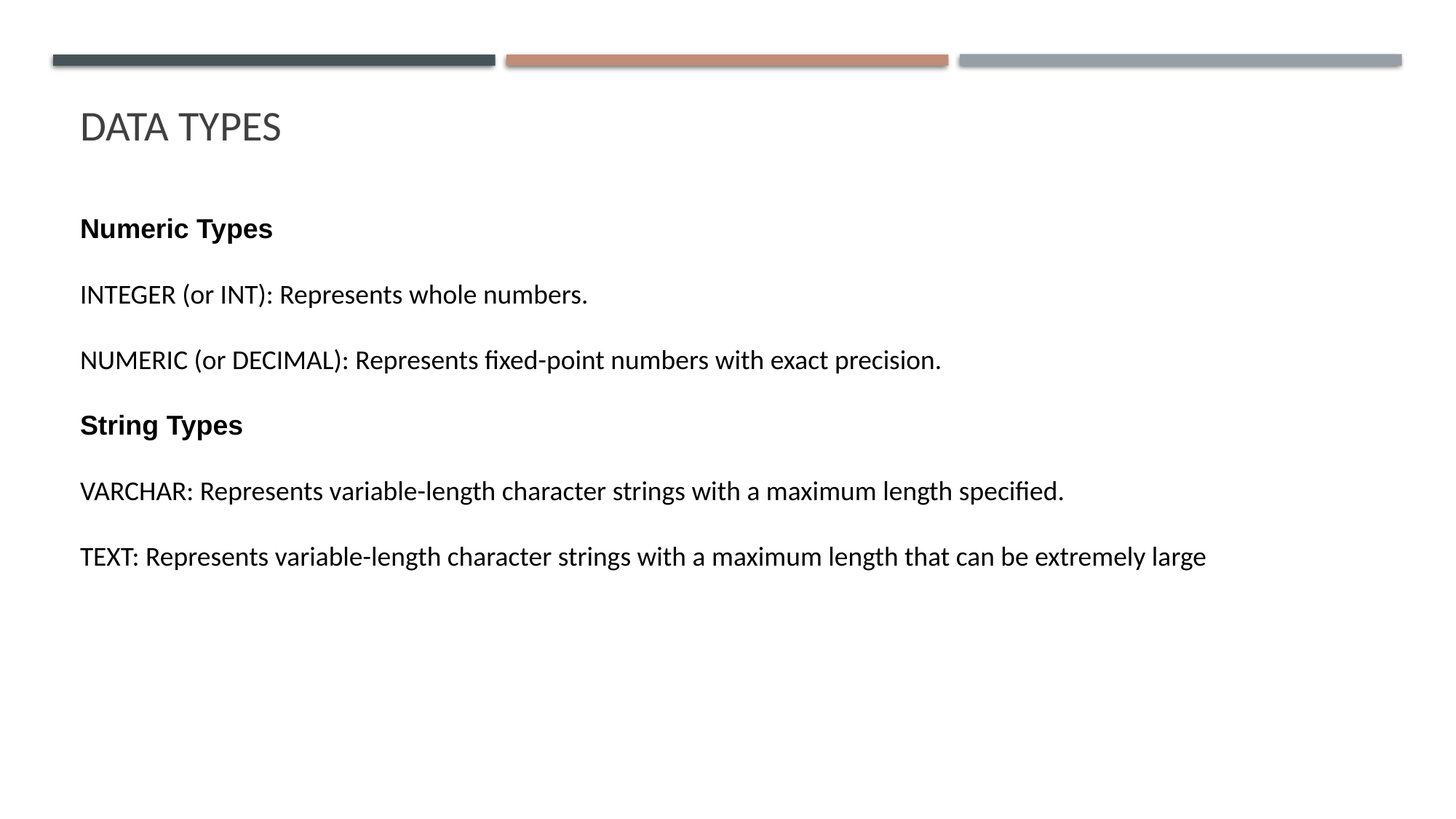

# DATA TYPES
Numeric Types

INTEGER (or INT): Represents whole numbers.

NUMERIC (or DECIMAL): Represents fixed-point numbers with exact precision.

String Types

VARCHAR: Represents variable-length character strings with a maximum length specified.

TEXT: Represents variable-length character strings with a maximum length that can be extremely large